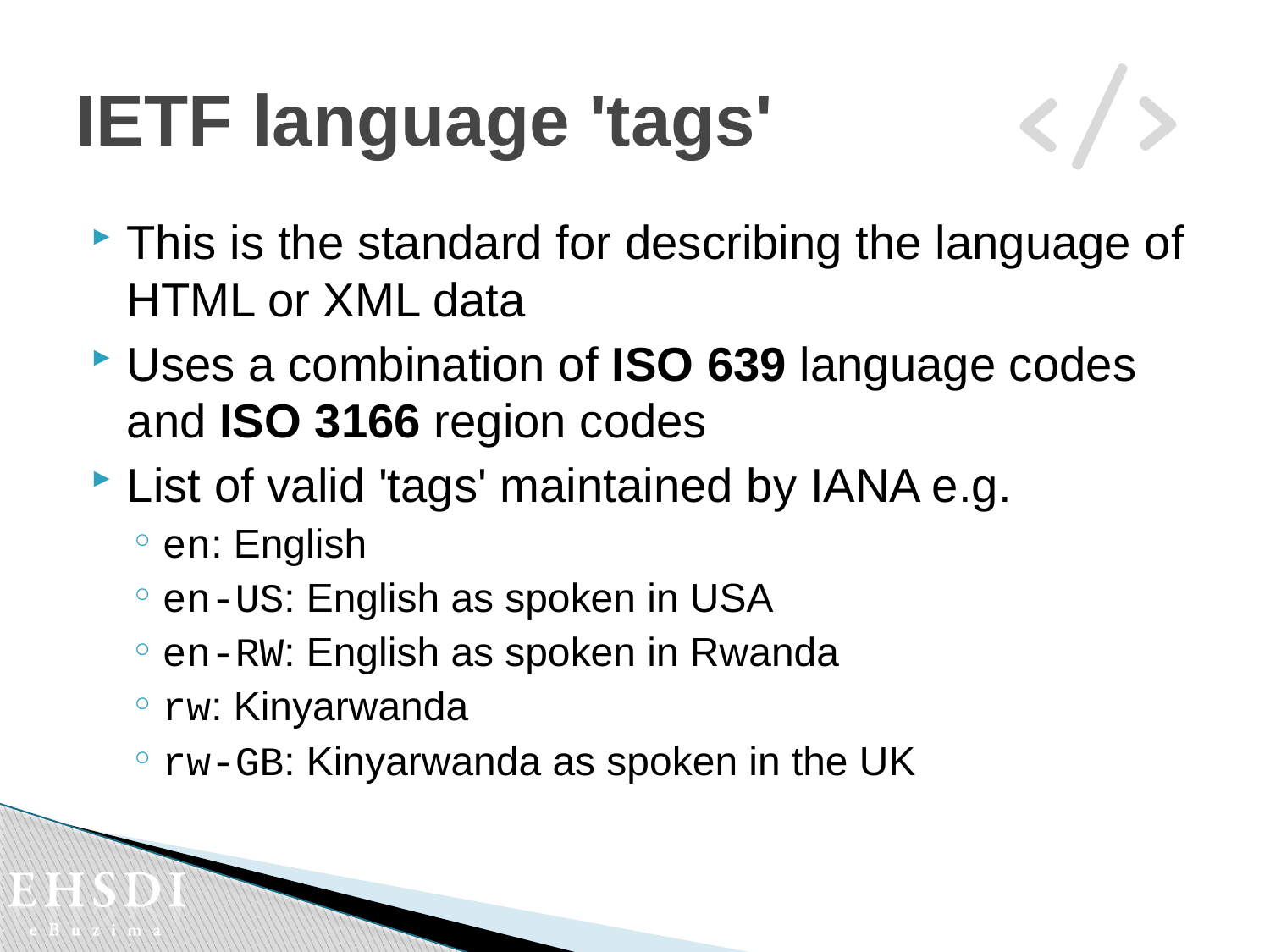

</>
# IETF language 'tags'
This is the standard for describing the language of HTML or XML data
Uses a combination of ISO 639 language codes and ISO 3166 region codes
List of valid 'tags' maintained by IANA e.g.
en: English
en-US: English as spoken in USA
en-RW: English as spoken in Rwanda
rw: Kinyarwanda
rw-GB: Kinyarwanda as spoken in the UK